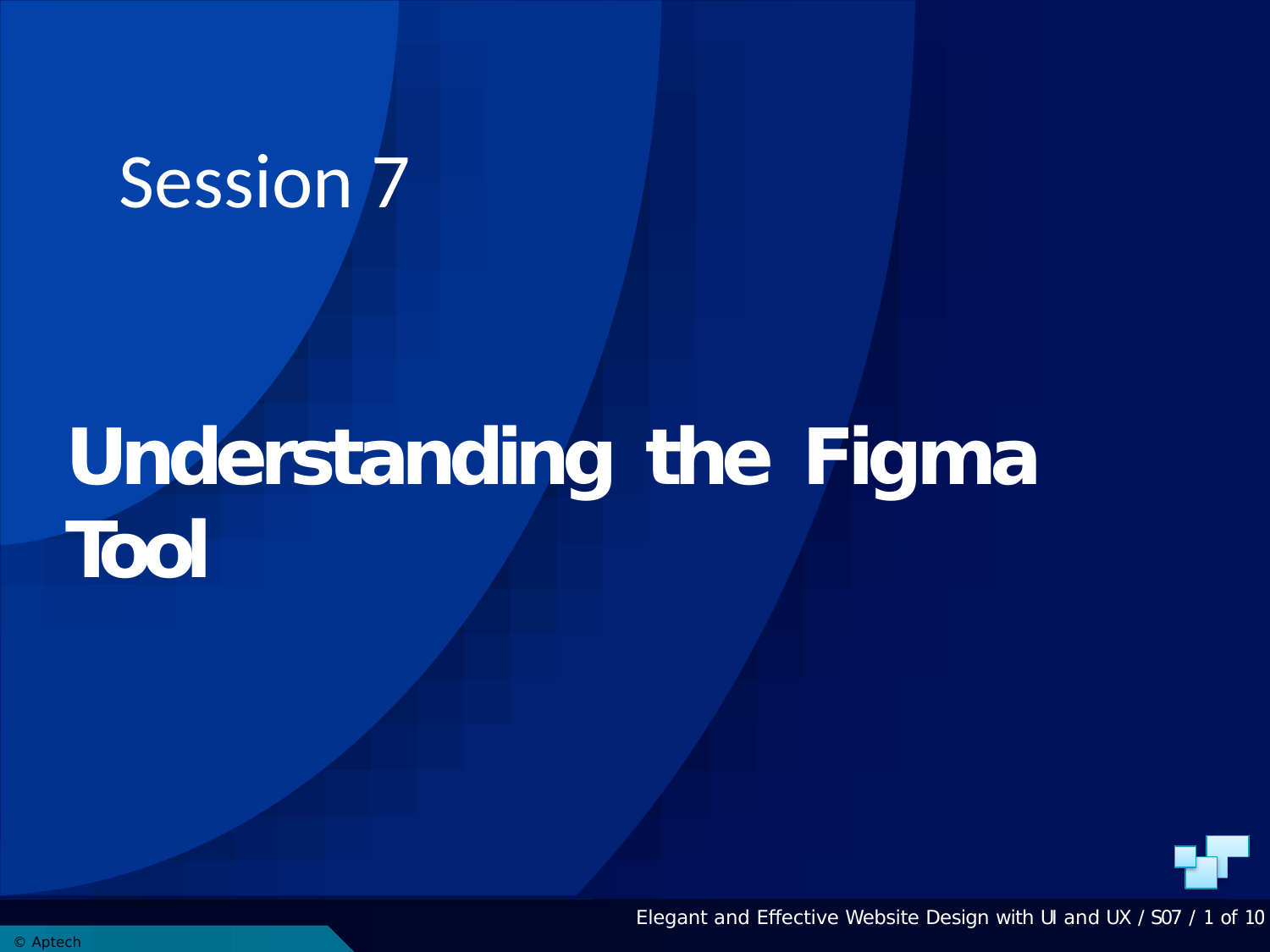

# Session 7
Understanding the Figma Tool
Elegant and Effective Website Design with UI and UX / S07 / 1 of 10
© Aptech Limited